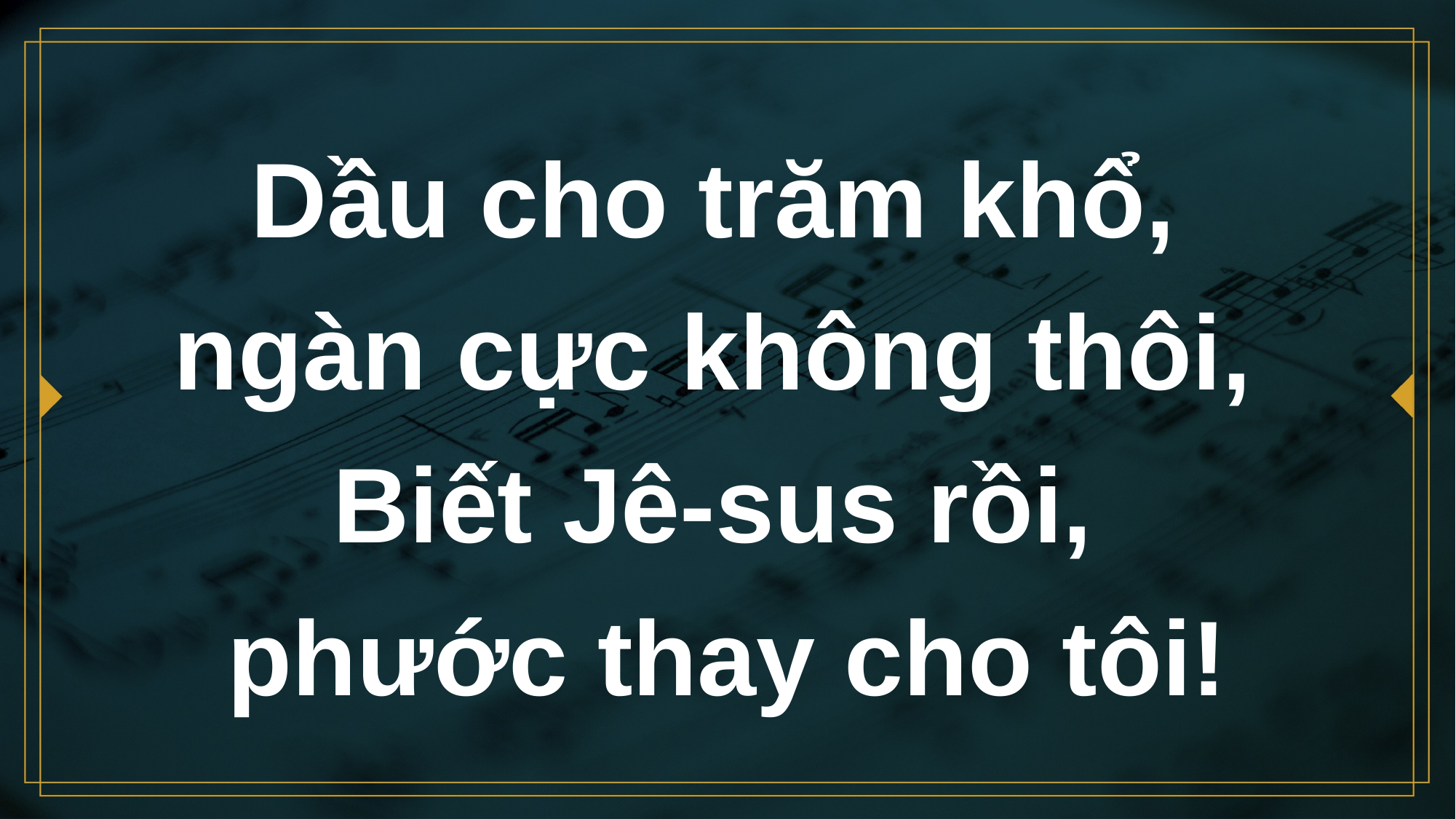

# Dầu cho trăm khổ, ngàn cực không thôi, Biết Jê-sus rồi, phước thay cho tôi!